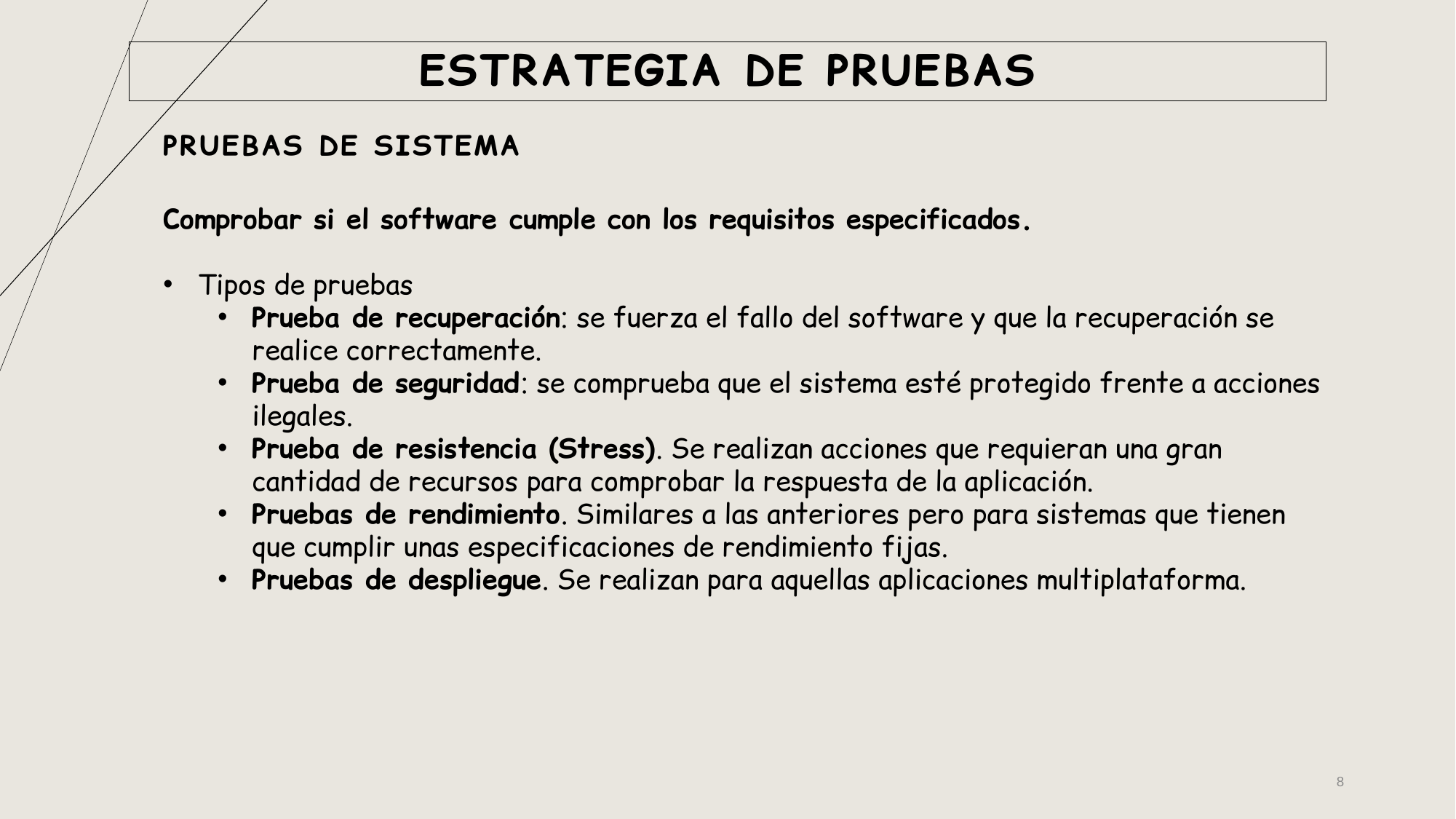

# Estrategia de pruebas
Pruebas de Sistema
Comprobar si el software cumple con los requisitos especificados.

Tipos de pruebas
Prueba de recuperación: se fuerza el fallo del software y que la recuperación se realice correctamente.
Prueba de seguridad: se comprueba que el sistema esté protegido frente a acciones ilegales.
Prueba de resistencia (Stress). Se realizan acciones que requieran una gran cantidad de recursos para comprobar la respuesta de la aplicación.
Pruebas de rendimiento. Similares a las anteriores pero para sistemas que tienen que cumplir unas especificaciones de rendimiento fijas.
Pruebas de despliegue. Se realizan para aquellas aplicaciones multiplataforma.
8